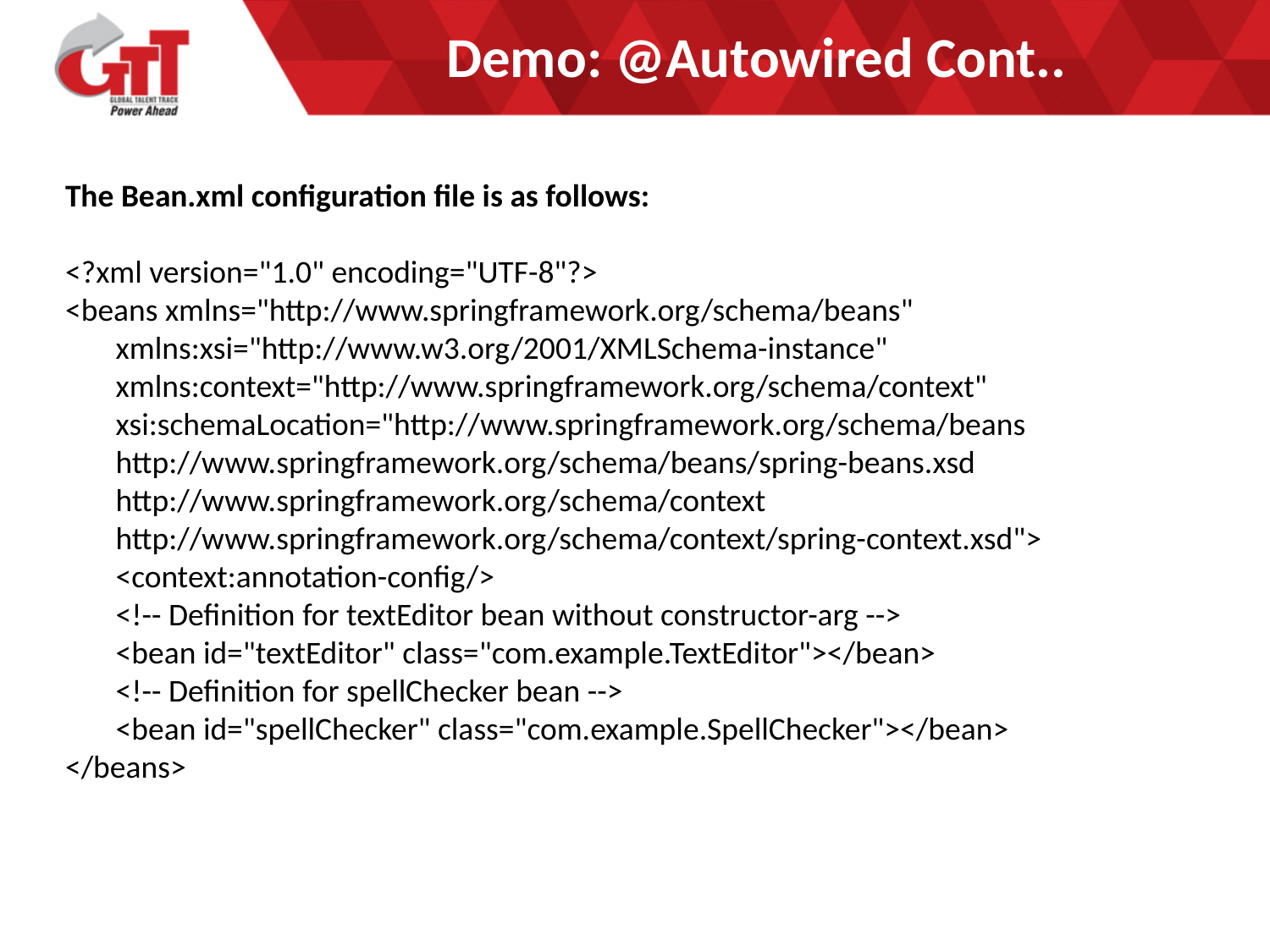

# Demo: @Autowired Cont..
The Bean.xml configuration file is as follows:
<?xml version="1.0" encoding="UTF-8"?>
<beans xmlns="http://www.springframework.org/schema/beans"
       xmlns:xsi="http://www.w3.org/2001/XMLSchema-instance"
       xmlns:context="http://www.springframework.org/schema/context"
       xsi:schemaLocation="http://www.springframework.org/schema/beans
       http://www.springframework.org/schema/beans/spring-beans.xsd
       http://www.springframework.org/schema/context
       http://www.springframework.org/schema/context/spring-context.xsd">
       <context:annotation-config/>
       <!-- Definition for textEditor bean without constructor-arg -->
       <bean id="textEditor" class="com.example.TextEditor"></bean>
       <!-- Definition for spellChecker bean -->
       <bean id="spellChecker" class="com.example.SpellChecker"></bean>
</beans>